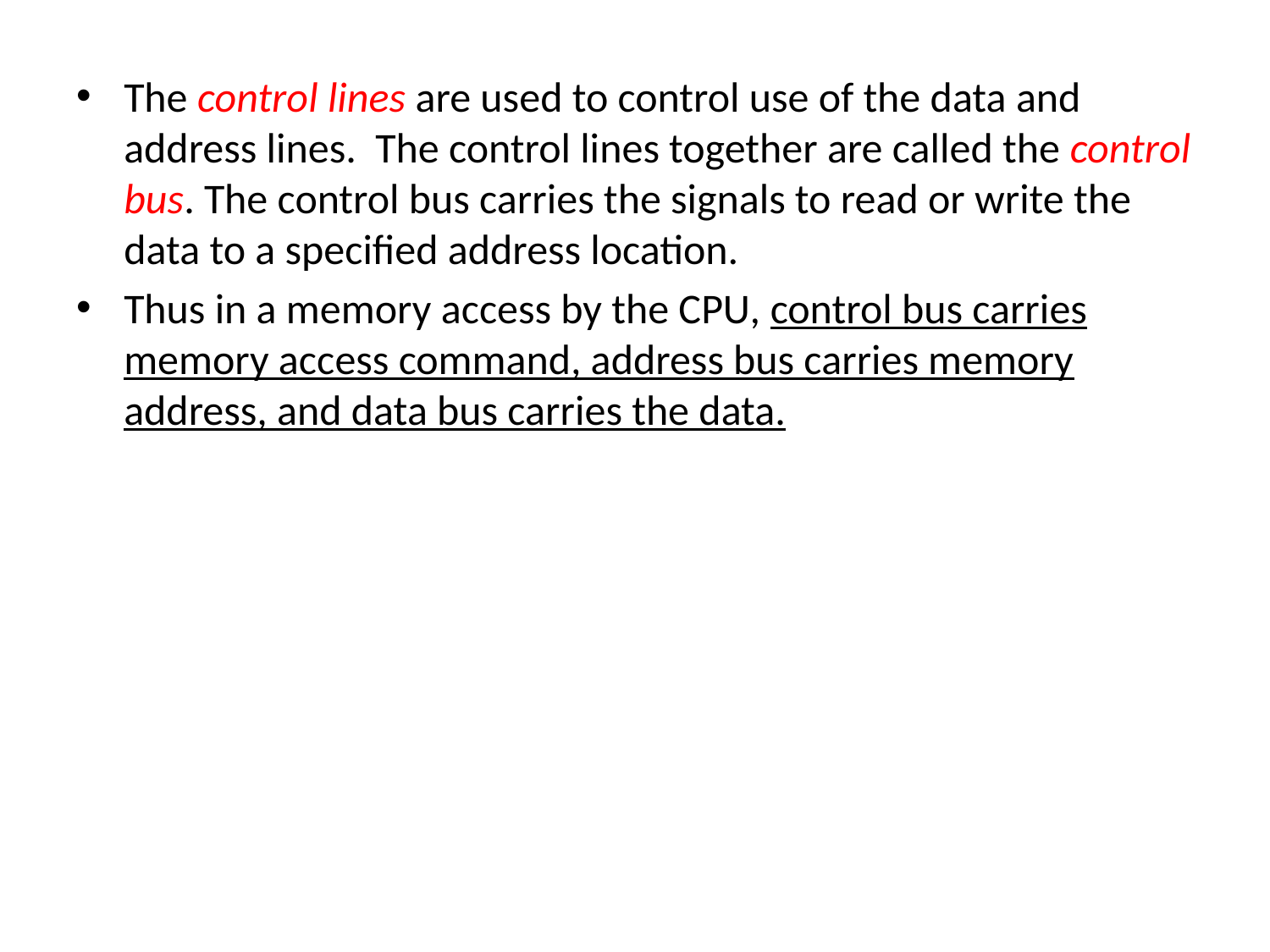

The control lines are used to control use of the data and address lines.  The control lines together are called the control bus. The control bus carries the signals to read or write the data to a specified address location.
Thus in a memory access by the CPU, control bus carries memory access command, address bus carries memory address, and data bus carries the data.